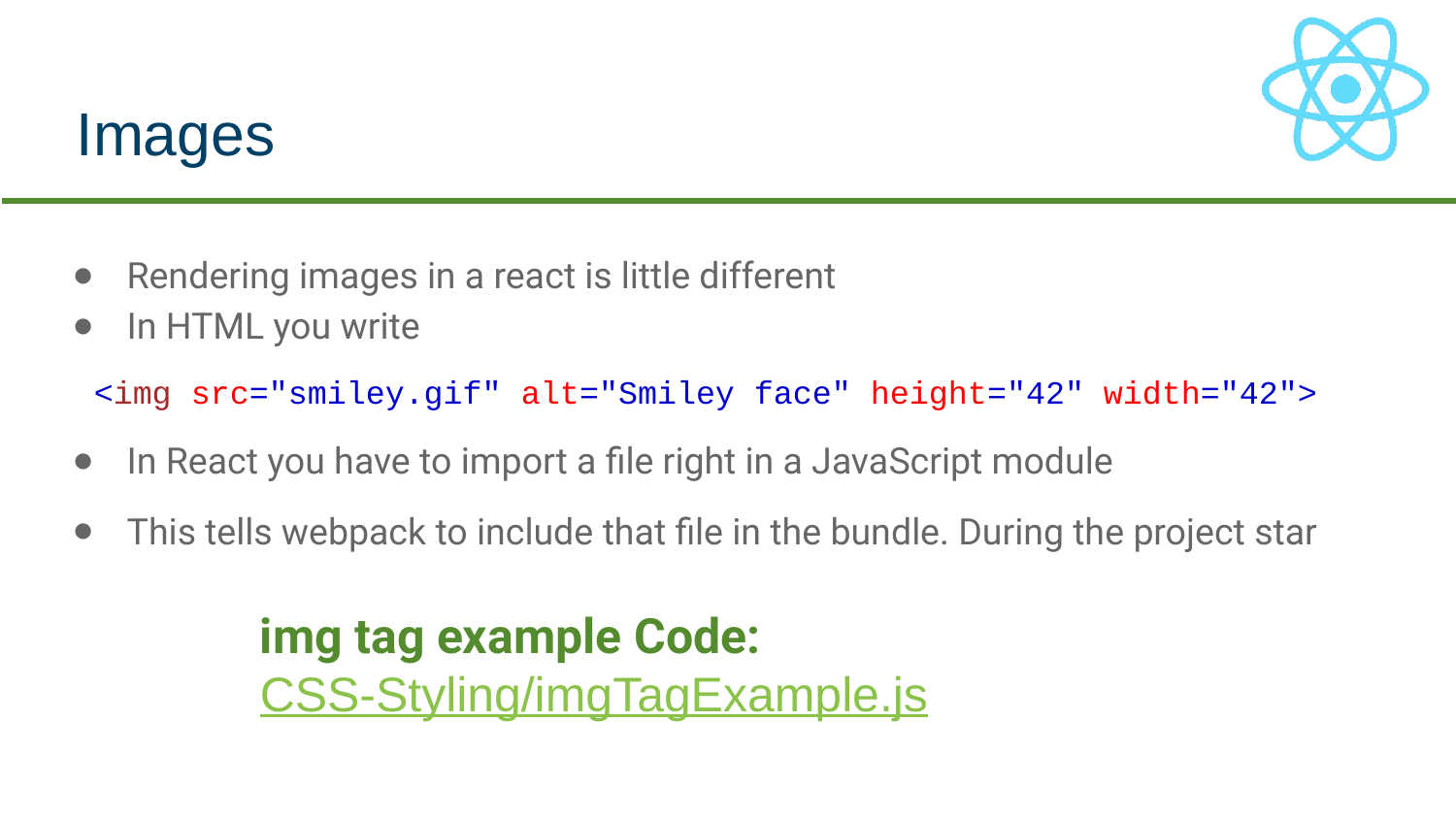

# Images
Rendering images in a react is little different
In HTML you write
<img src="smiley.gif" alt="Smiley face" height="42" width="42">
In React you have to import a file right in a JavaScript module
This tells webpack to include that file in the bundle. During the project star
img tag example Code:
CSS-Styling/imgTagExample.js